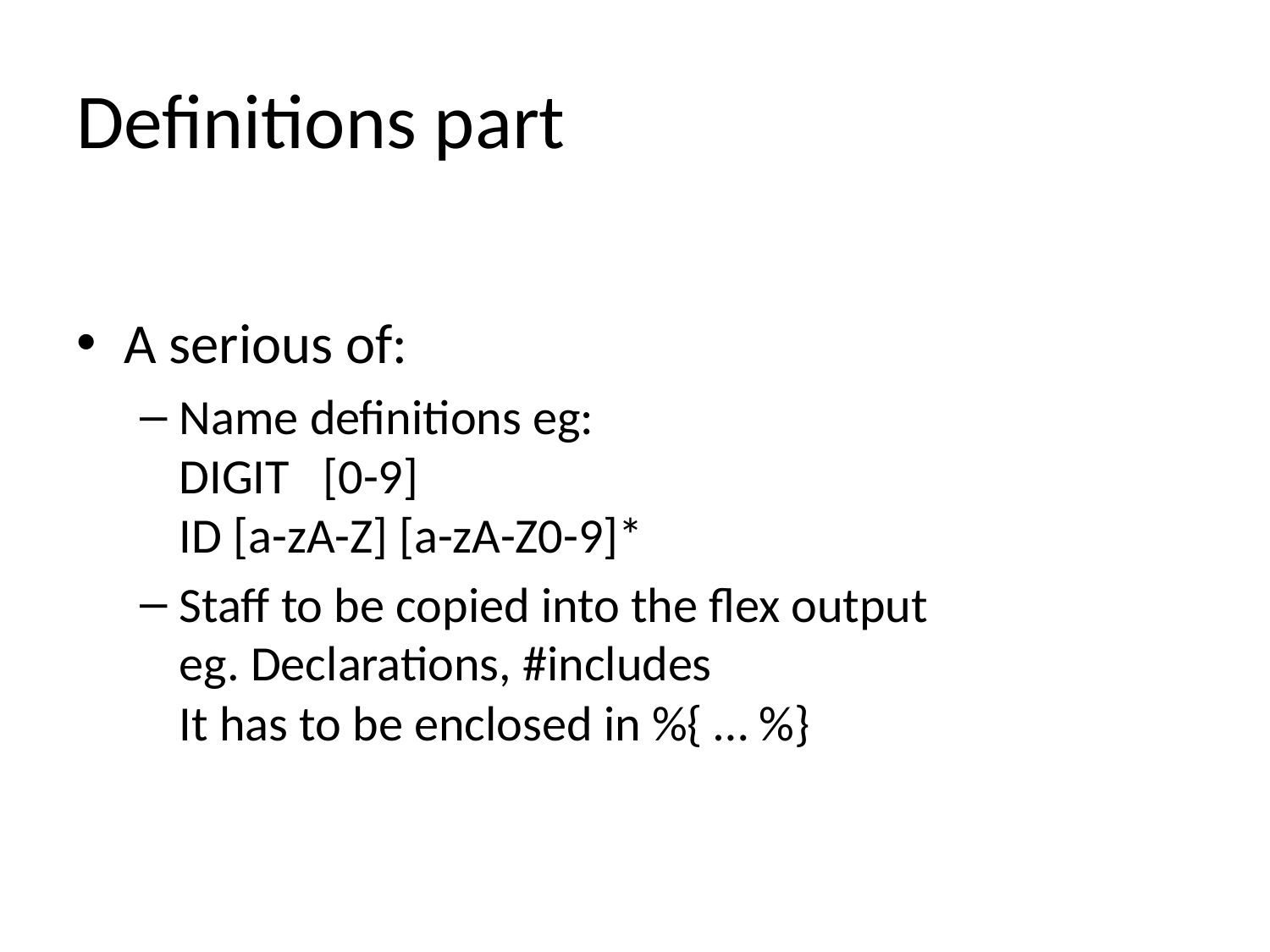

# Definitions part

A serious of:
Name definitions eg:
DIGIT   [0-9]
ID [a-zA-Z] [a-zA-Z0-9]*
Staff to be copied into the flex output
eg. Declarations, #includes
It has to be enclosed in %{ … %}